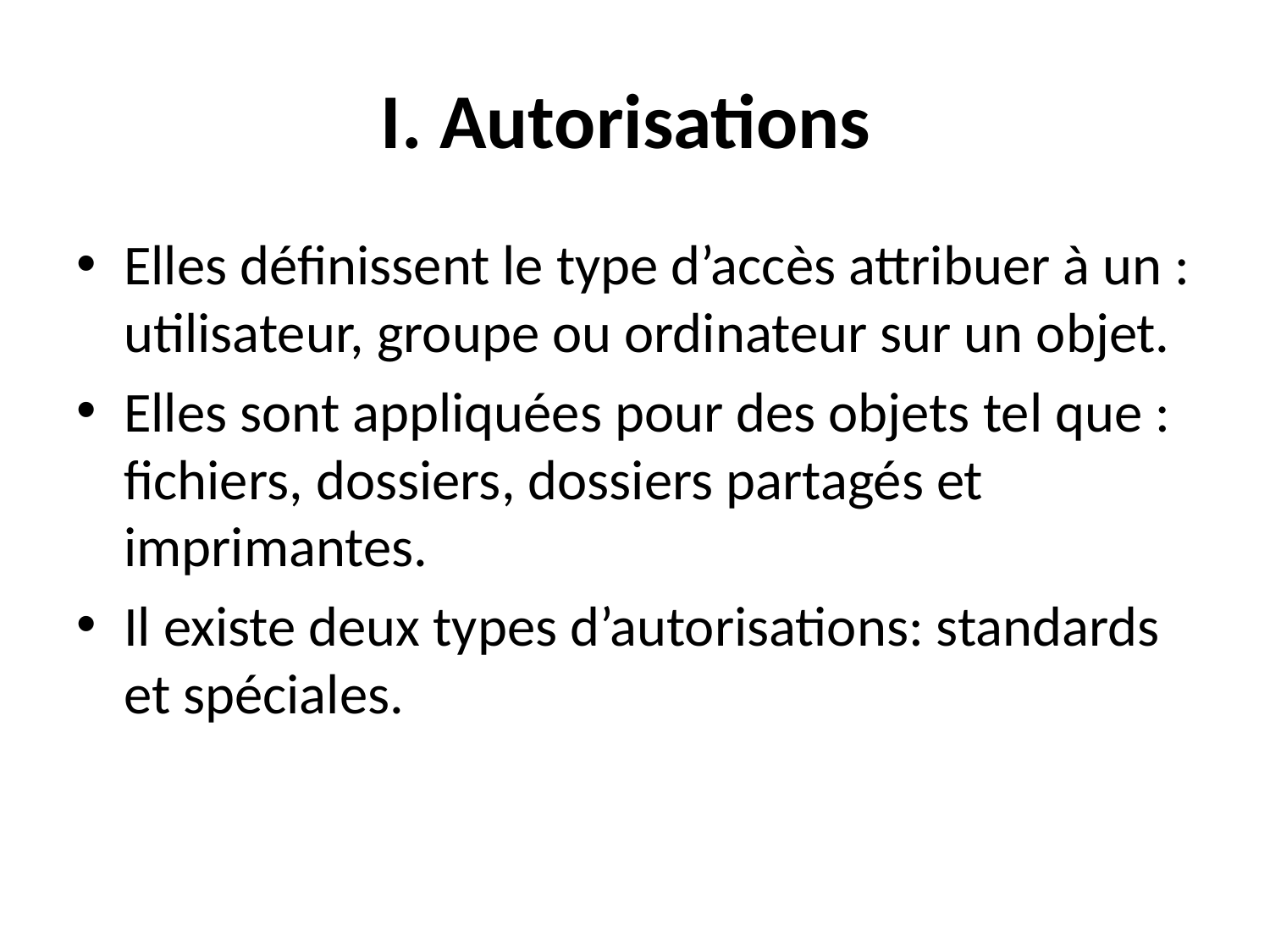

# I. Autorisations
Elles définissent le type d’accès attribuer à un : utilisateur, groupe ou ordinateur sur un objet.
Elles sont appliquées pour des objets tel que : fichiers, dossiers, dossiers partagés et imprimantes.
Il existe deux types d’autorisations: standards et spéciales.